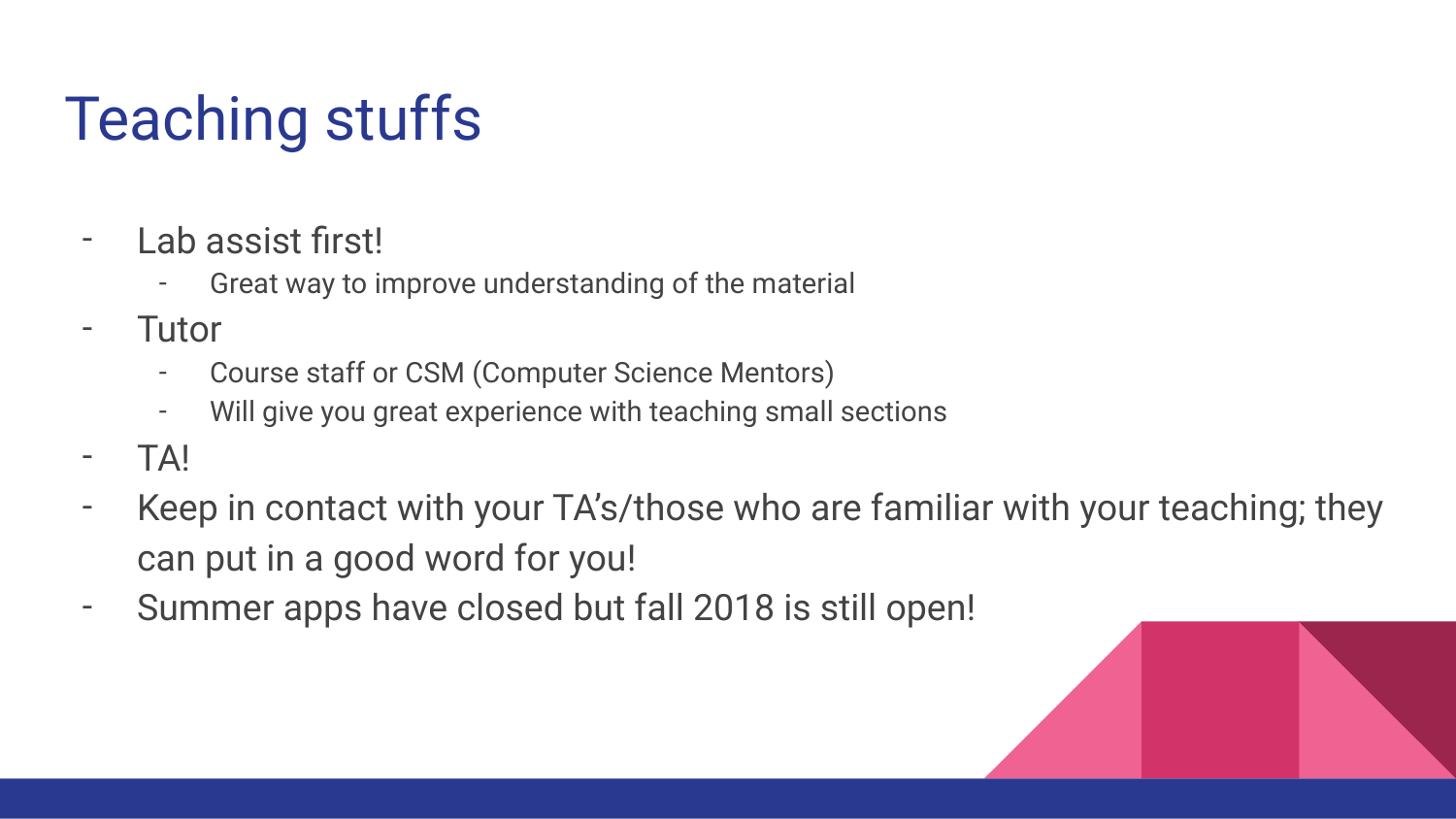

# Teaching stuffs
Lab assist first!
Great way to improve understanding of the material
Tutor
Course staff or CSM (Computer Science Mentors)
Will give you great experience with teaching small sections
TA!
Keep in contact with your TA’s/those who are familiar with your teaching; they can put in a good word for you!
Summer apps have closed but fall 2018 is still open!